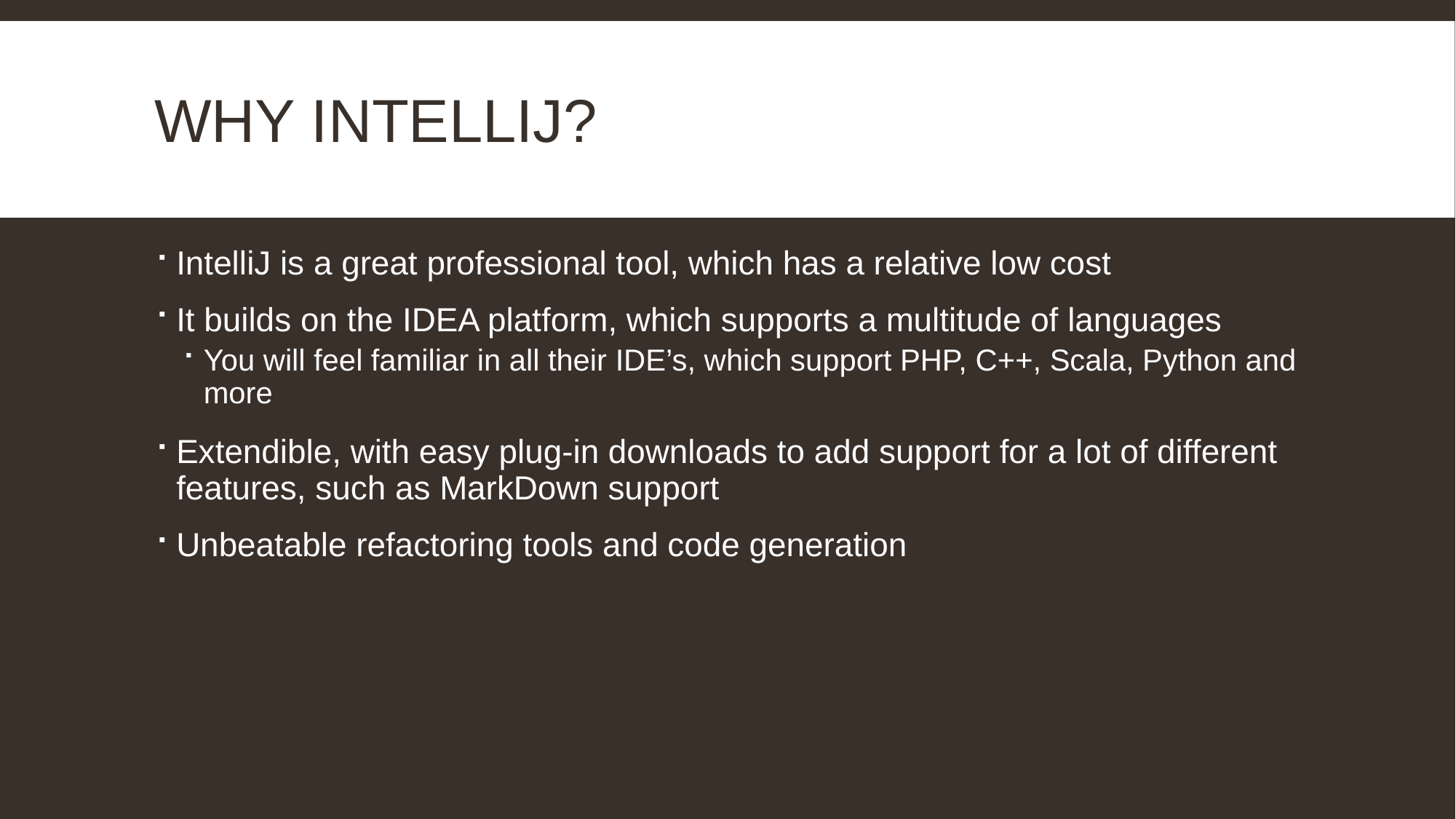

# Why IntelliJ?
IntelliJ is a great professional tool, which has a relative low cost
It builds on the IDEA platform, which supports a multitude of languages
You will feel familiar in all their IDE’s, which support PHP, C++, Scala, Python and more
Extendible, with easy plug-in downloads to add support for a lot of different features, such as MarkDown support
Unbeatable refactoring tools and code generation